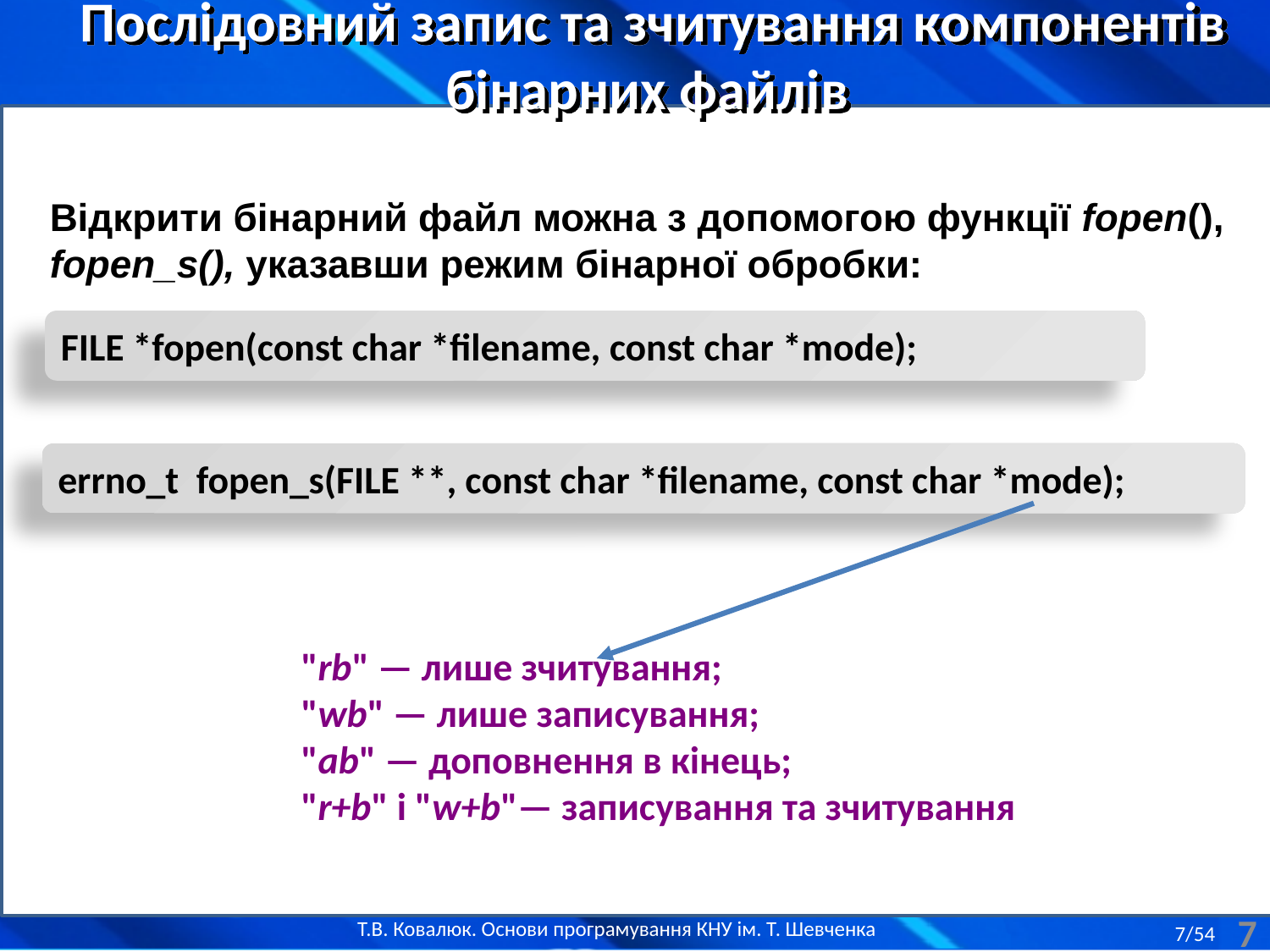

Послідовний запис та зчитування компонентів бінарних файлів
Відкрити бінарний файл можна з допомогою функції fopen(), fopen_s(), указавши режим бінарної обробки:

FILE *fopen(const char *filename, const char *mode);
errno_t  fopen_s(FILE **, const char *filename, const char *mode);
"rb" — лише зчитування;
"wb" — лише записування;
"ab" — доповнення в кінець;
"r+b" і "w+b"— записування та зчитування
7